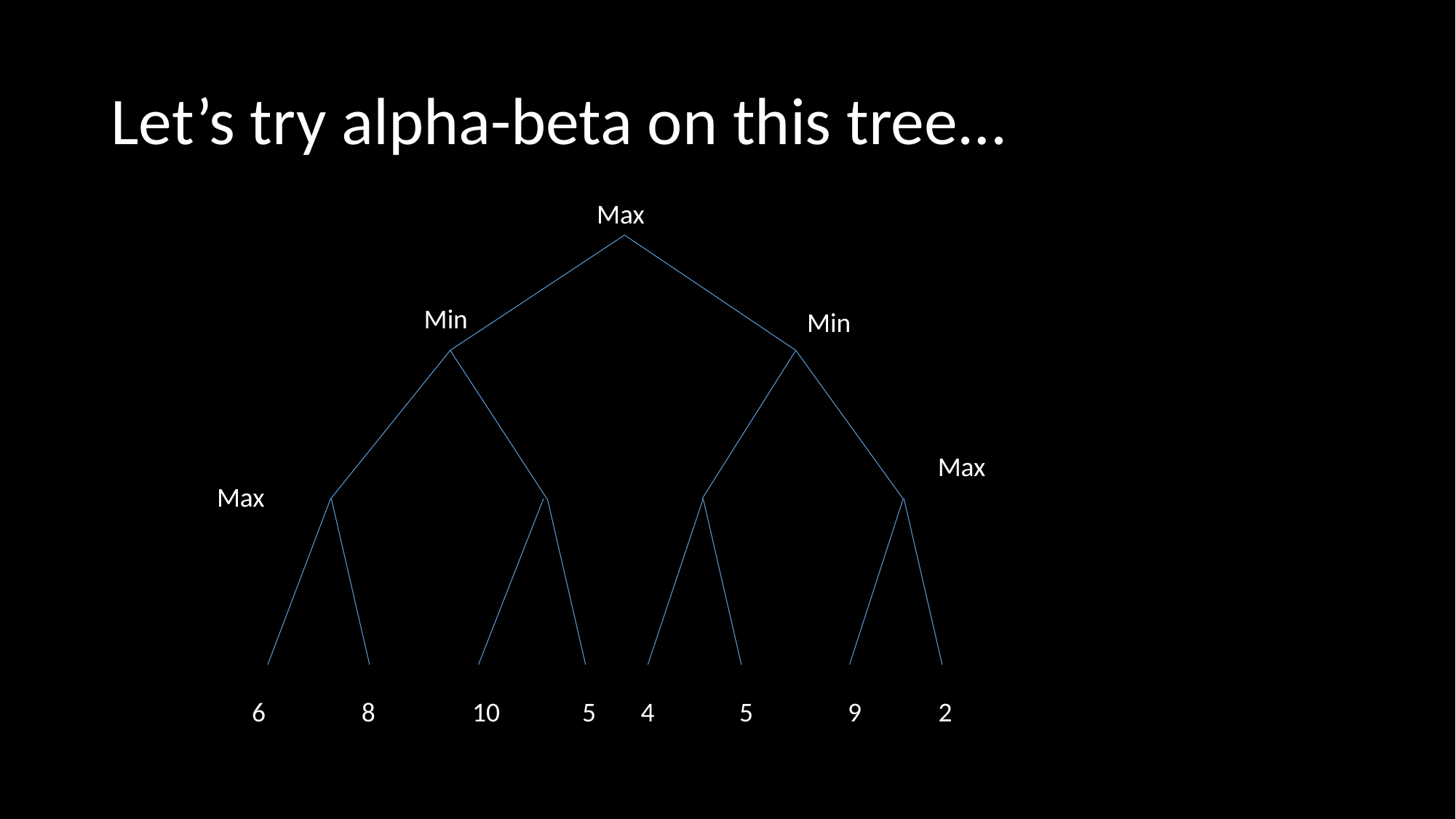

# Let’s try alpha-beta on this tree…
Max
Min
Min
Max
Max
6
8
10
5
4
5
9
2